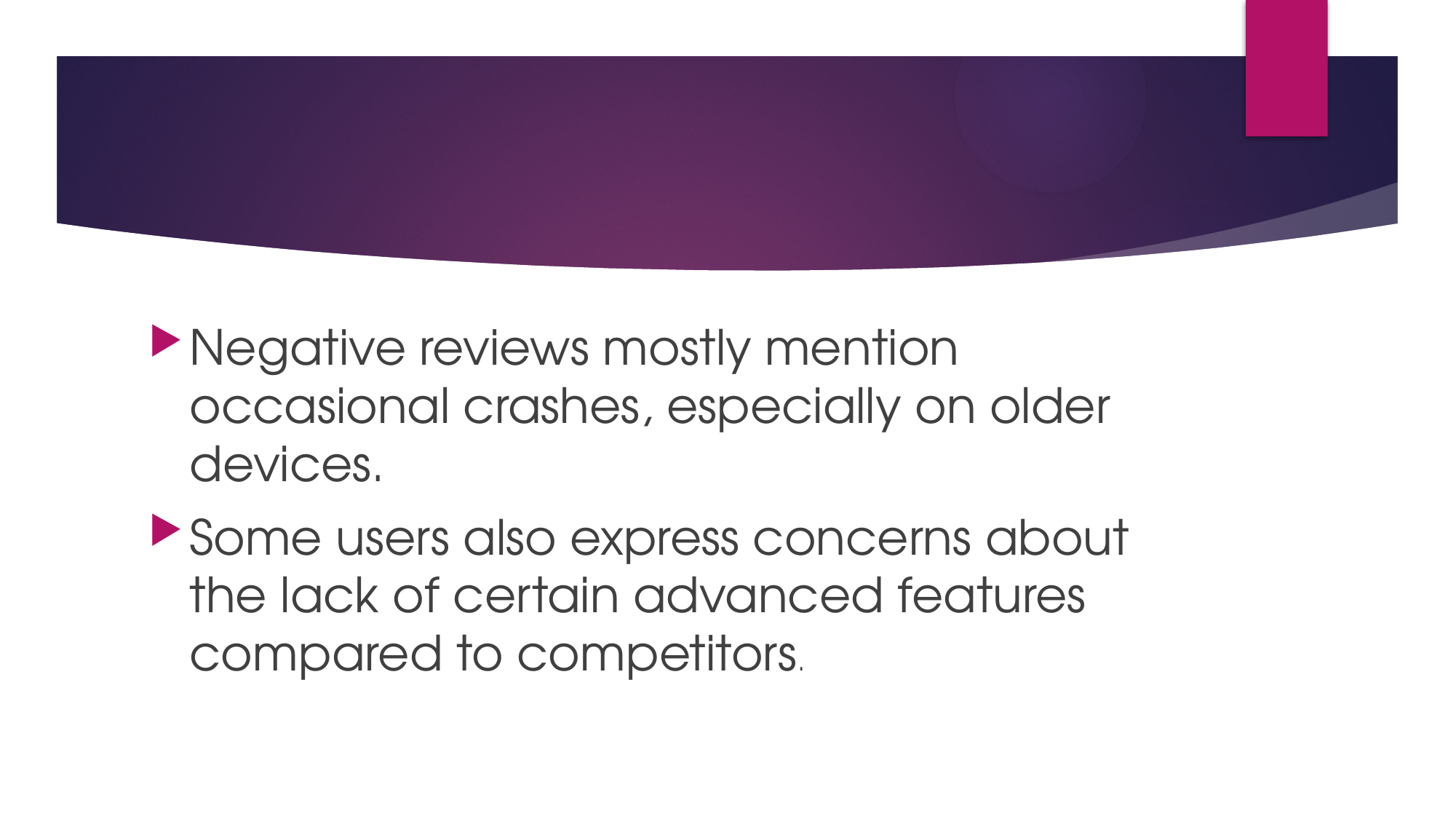

#
Negative reviews mostly mention occasional crashes, especially on older devices.
Some users also express concerns about the lack of certain advanced features compared to competitors.